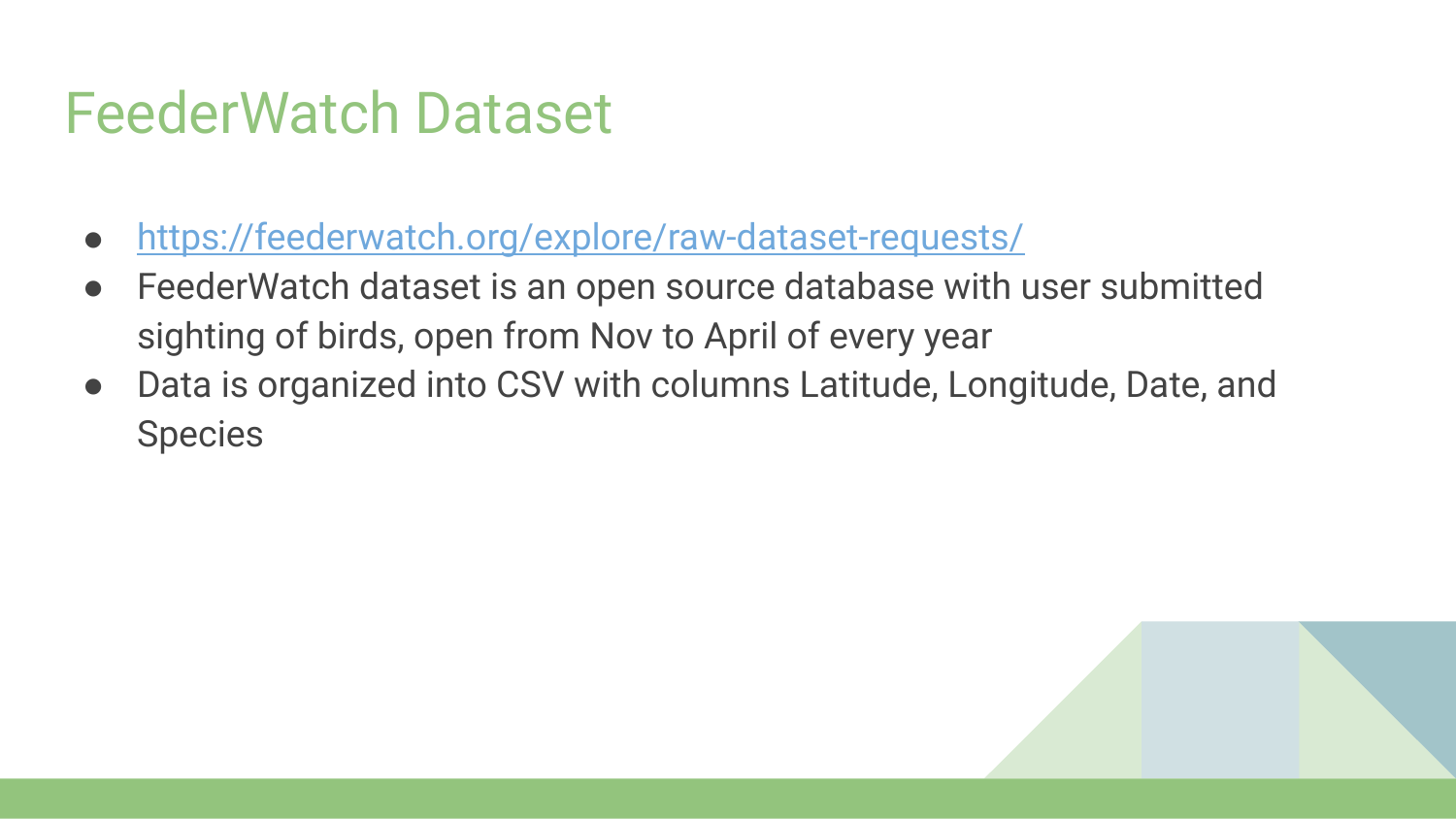

# FeederWatch Dataset
https://feederwatch.org/explore/raw-dataset-requests/
FeederWatch dataset is an open source database with user submitted sighting of birds, open from Nov to April of every year
Data is organized into CSV with columns Latitude, Longitude, Date, and Species